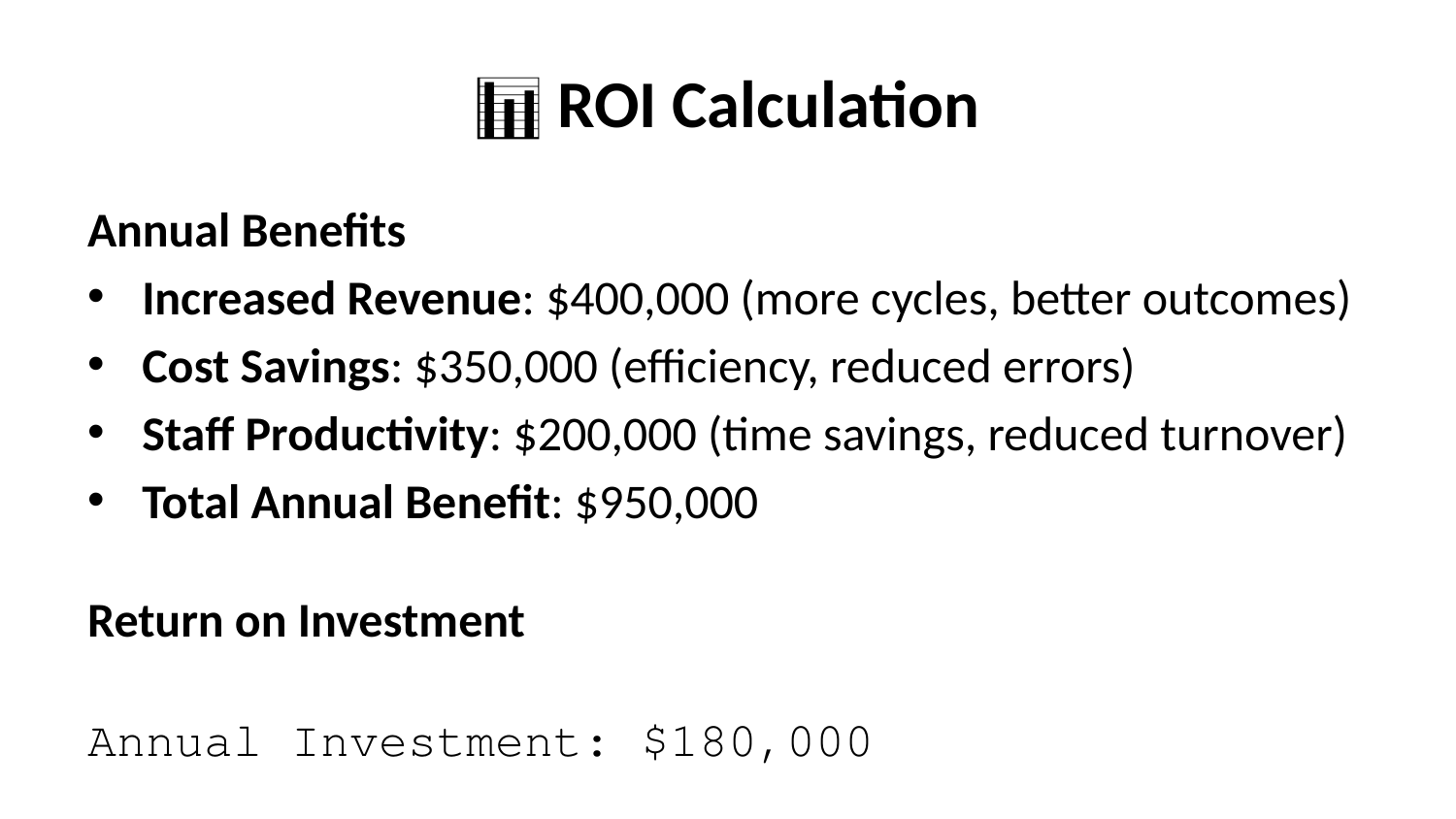

# 📊 ROI Calculation
Annual Benefits
Increased Revenue: $400,000 (more cycles, better outcomes)
Cost Savings: $350,000 (efficiency, reduced errors)
Staff Productivity: $200,000 (time savings, reduced turnover)
Total Annual Benefit: $950,000
Return on Investment
Annual Investment: $180,000
Annual Benefit: $950,000
Net Annual Gain: $770,000
ROI: 428%
Payback Period: 2.3 months